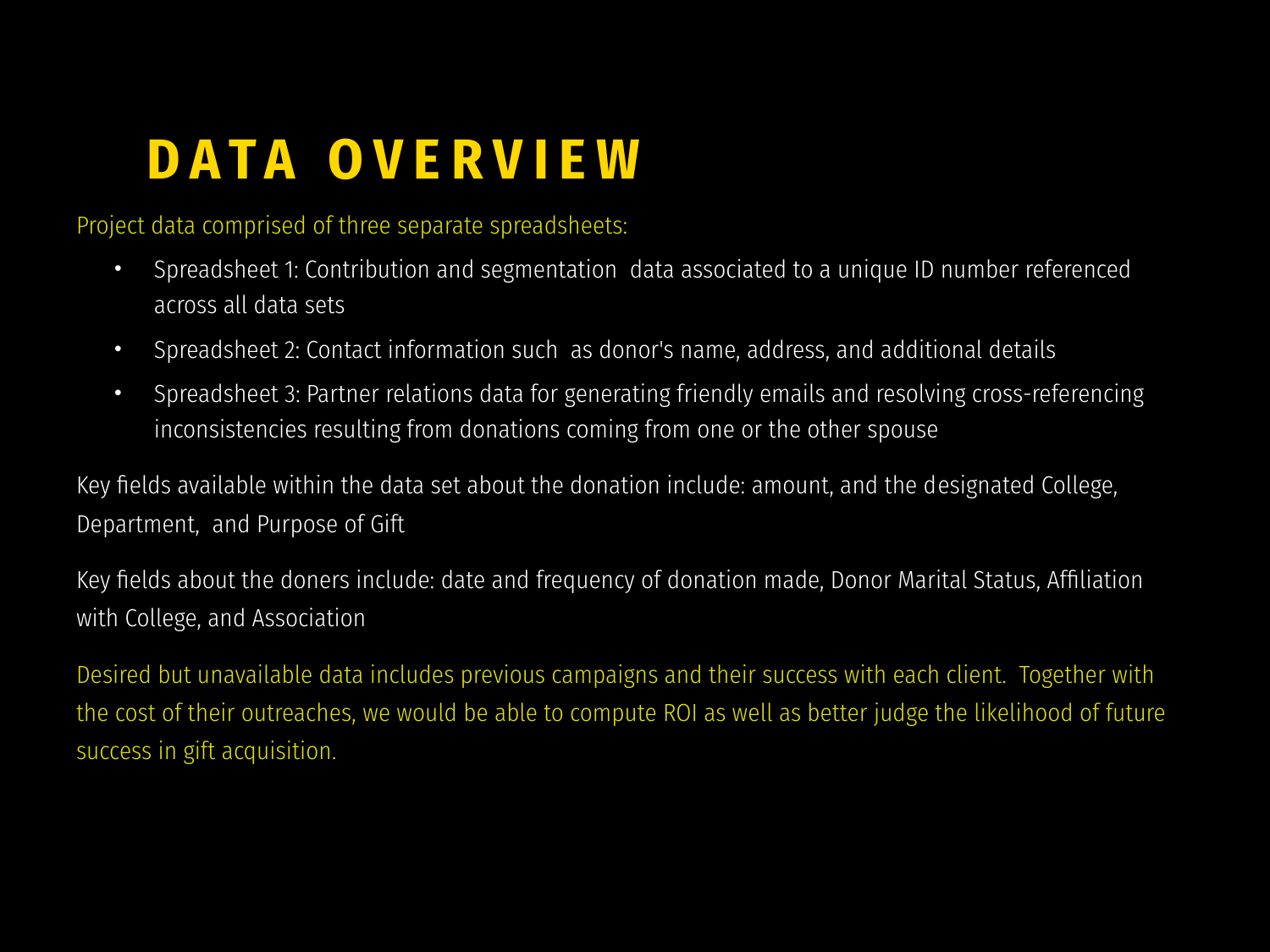

# Data Overview
Project data comprised of three separate spreadsheets:
Spreadsheet 1: Contribution and segmentation  data associated to a unique ID number referenced across all data sets
Spreadsheet 2: Contact information such  as donor's name, address, and additional details
Spreadsheet 3: Partner relations data for generating friendly emails and resolving cross-referencing inconsistencies resulting from donations coming from one or the other spouse
Key fields available within the data set about the donation include: amount, and the designated College, Department,  and Purpose of Gift
Key fields about the doners include: date and frequency of donation made, Donor Marital Status, Affiliation with College, and Association
Desired but unavailable data includes previous campaigns and their success with each client.  Together with the cost of their outreaches, we would be able to compute ROI as well as better judge the likelihood of future success in gift acquisition.